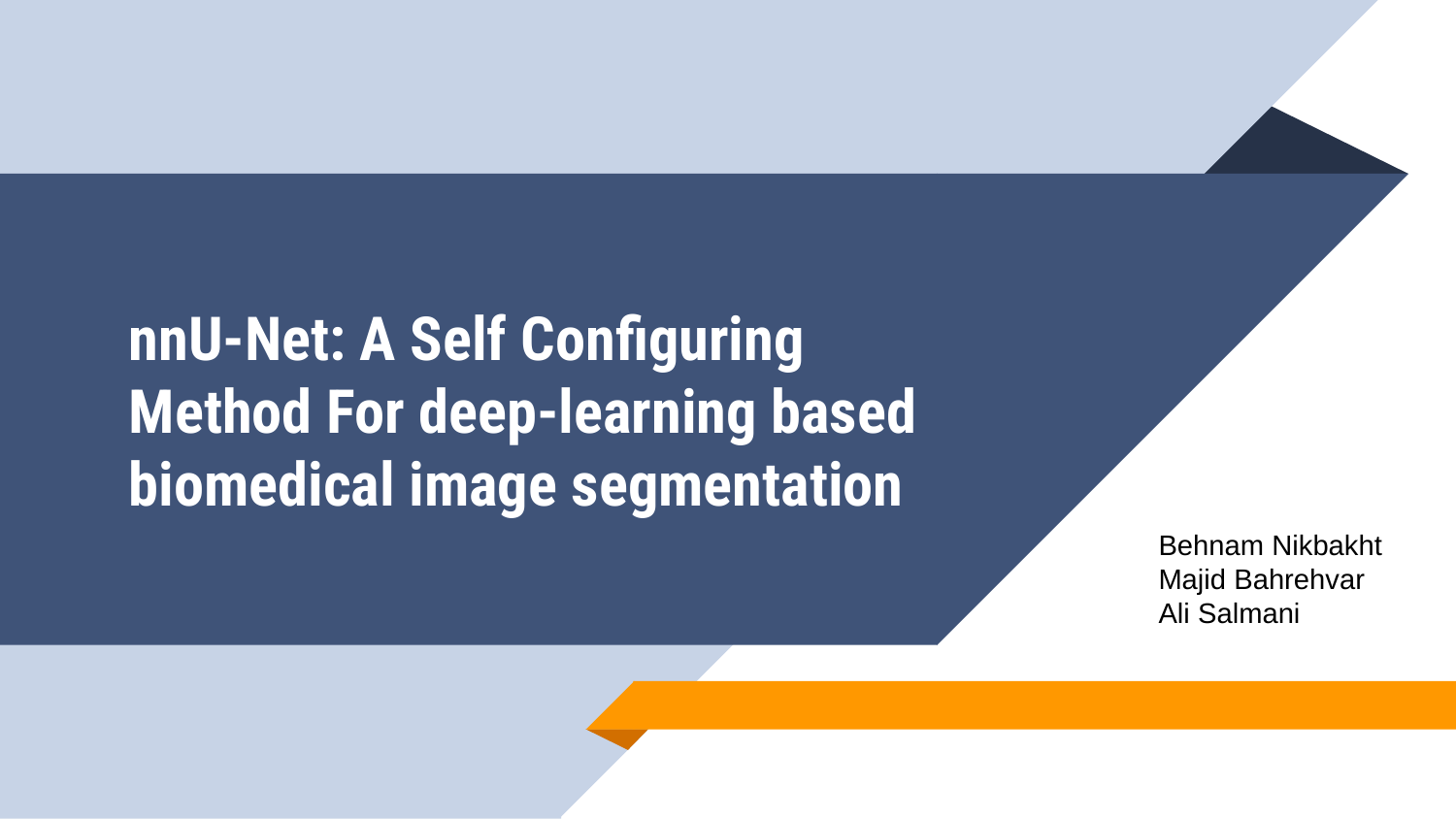

# nnU-Net: A Self Configuring Method For deep-learning based biomedical image segmentation
Behnam Nikbakht
Majid Bahrehvar
Ali Salmani